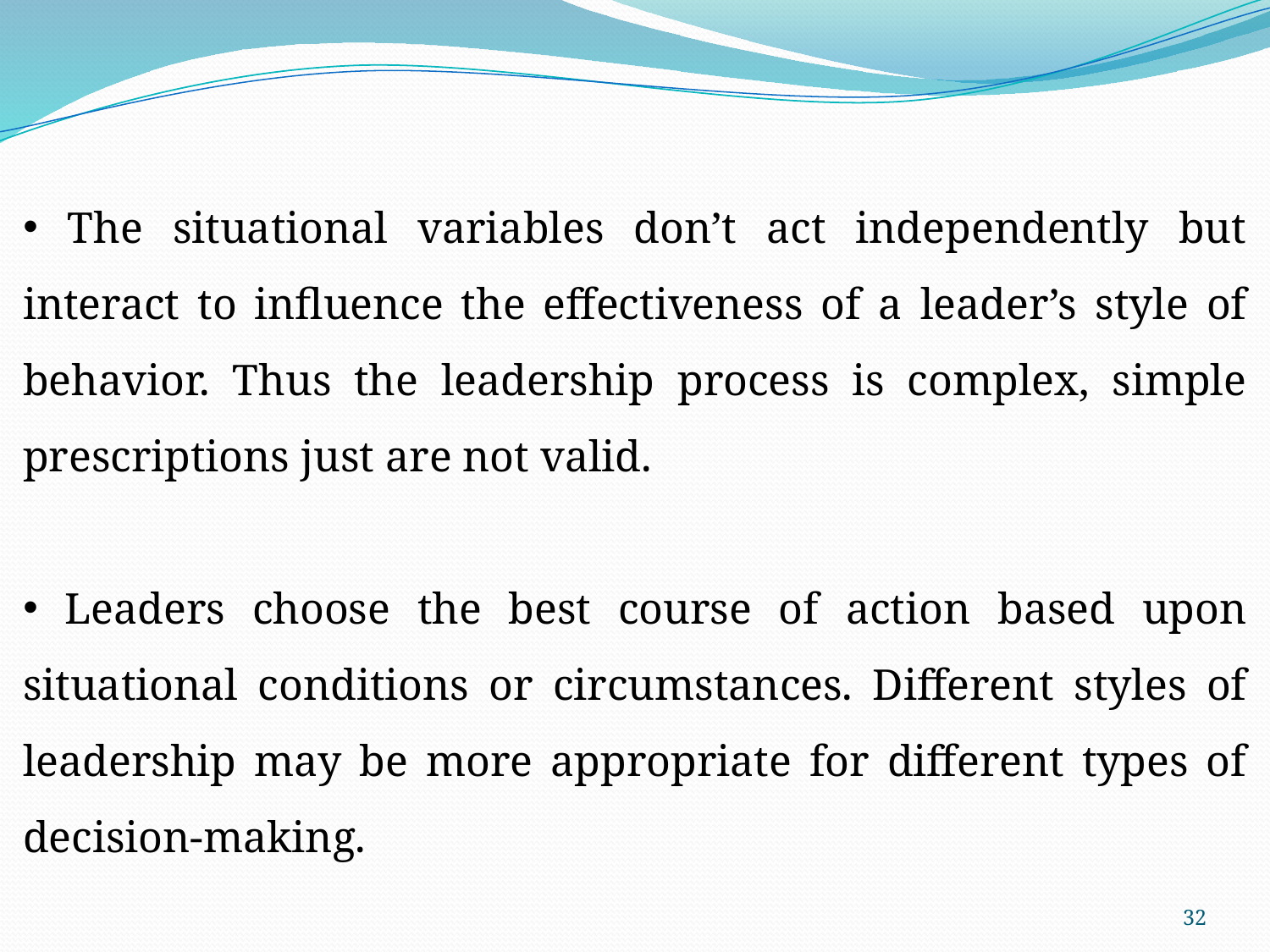

The situational variables don’t act independently but interact to influence the effectiveness of a leader’s style of behavior. Thus the leadership process is complex, simple prescriptions just are not valid.

 Leaders choose the best course of action based upon situational conditions or circumstances. Different styles of leadership may be more appropriate for different types of decision-making.
32